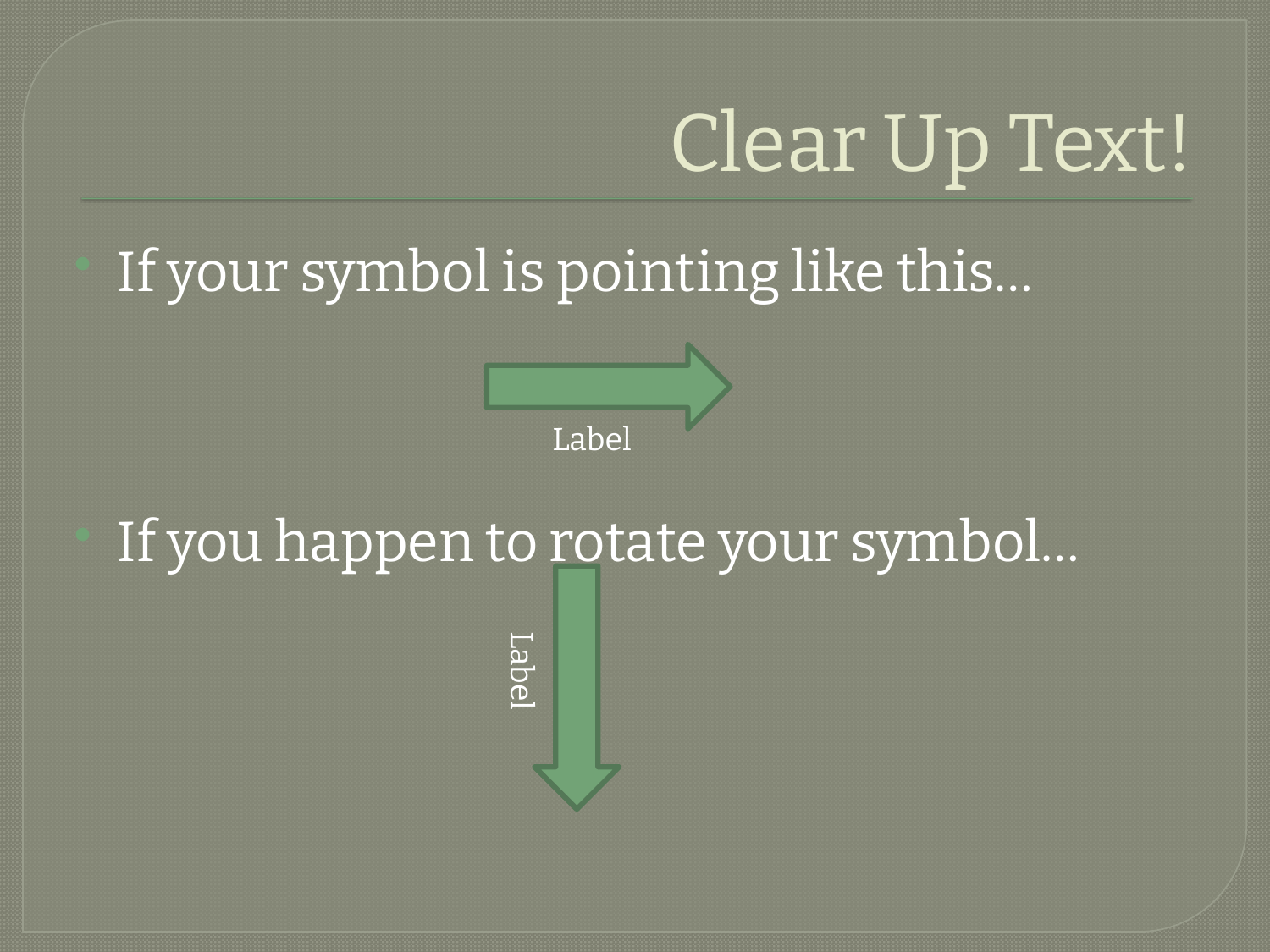

# Clear Up Text!
If your symbol is pointing like this…

If you happen to rotate your symbol…

Label

Label